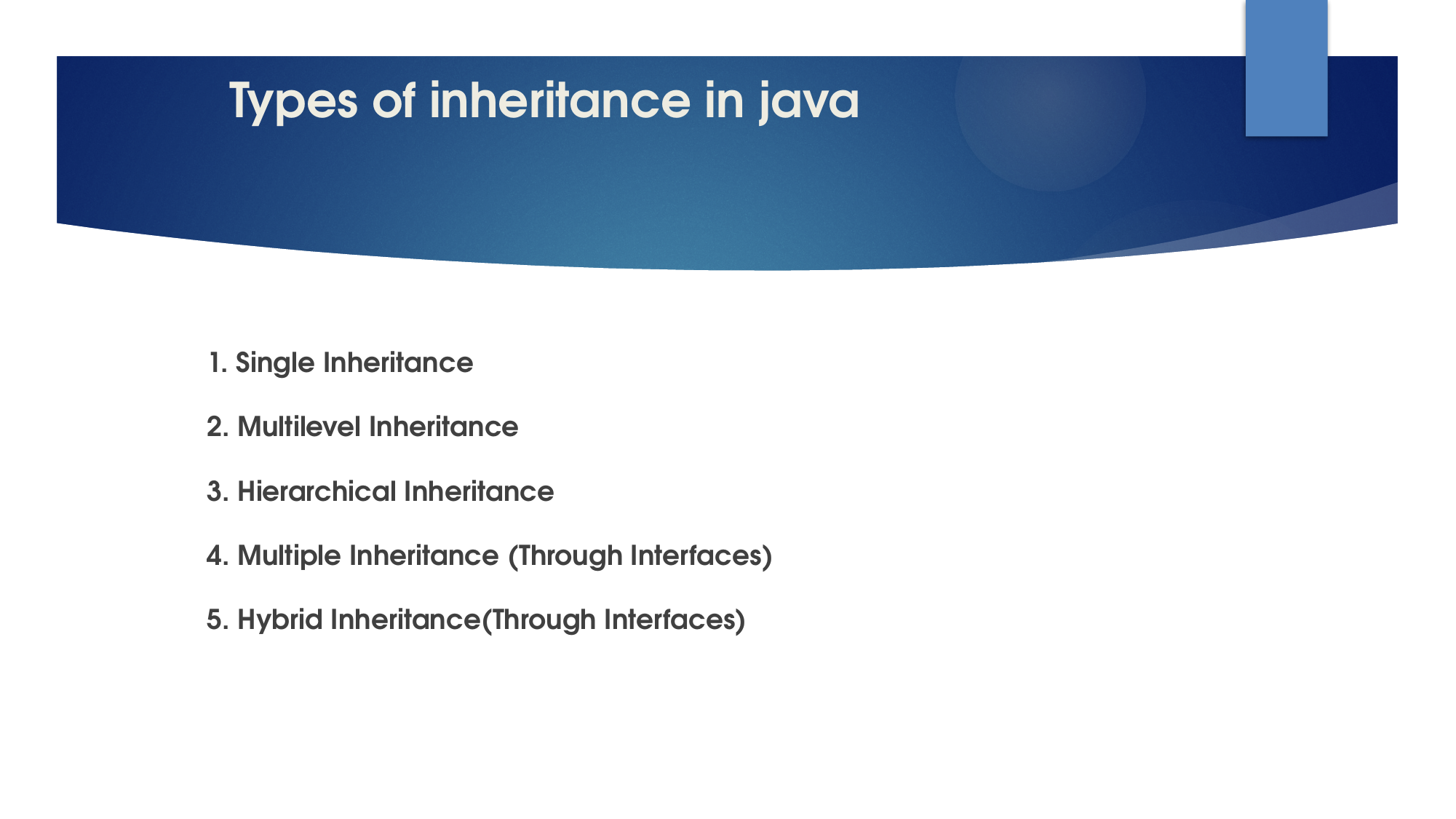

# Types of inheritance in java
1. Single Inheritance
2. Multilevel Inheritance
3. Hierarchical Inheritance
4. Multiple Inheritance (Through Interfaces)
5. Hybrid Inheritance(Through Interfaces)